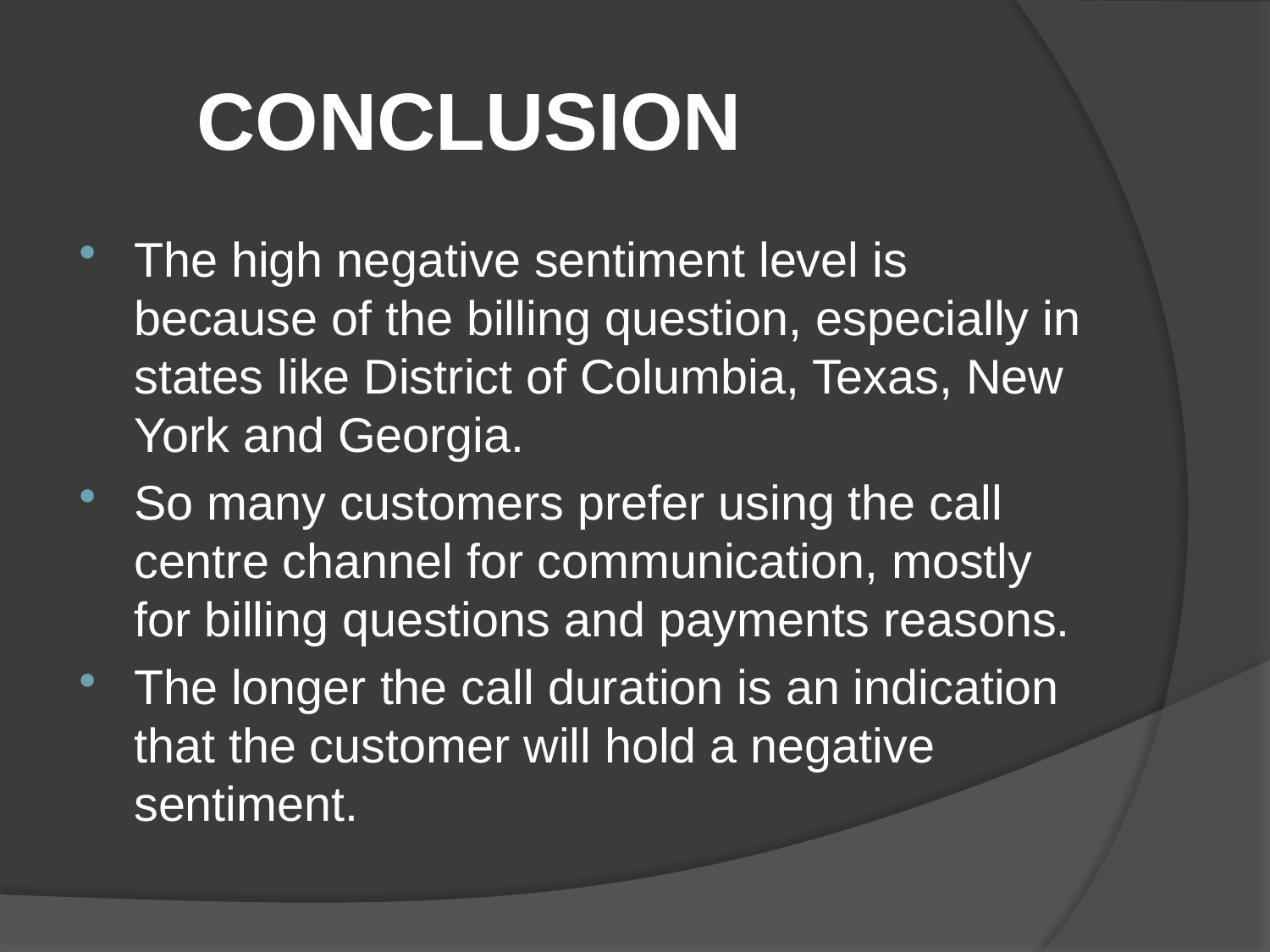

# CONCLUSION
The high negative sentiment level is because of the billing question, especially in states like District of Columbia, Texas, New York and Georgia.
So many customers prefer using the call centre channel for communication, mostly for billing questions and payments reasons.
The longer the call duration is an indication that the customer will hold a negative sentiment.